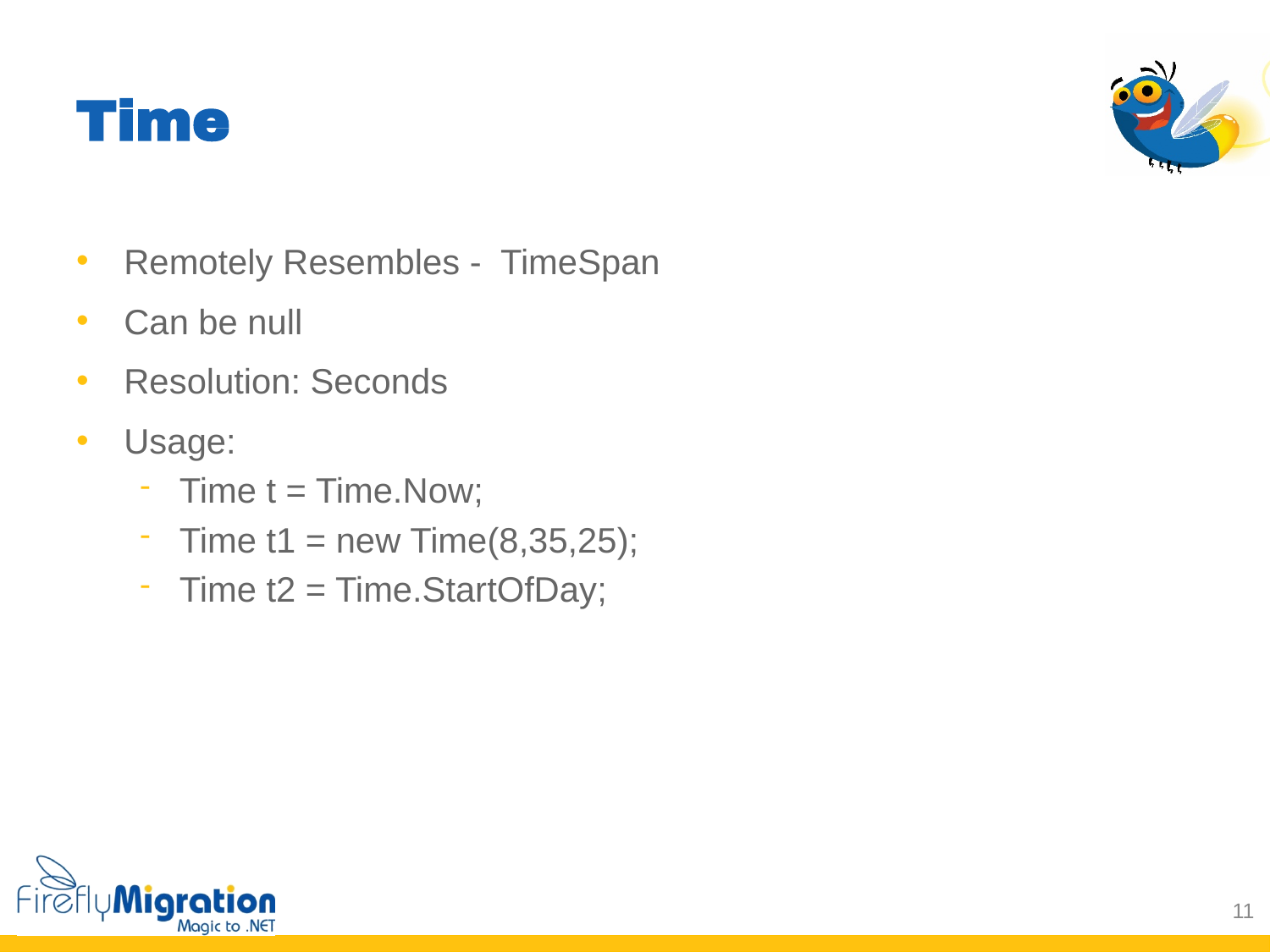

# Time
Remotely Resembles -  TimeSpan
Can be null
Resolution: Seconds
Usage:
Time t = Time.Now;
Time t1 = new Time(8,35,25);
Time t2 = Time.StartOfDay;

11